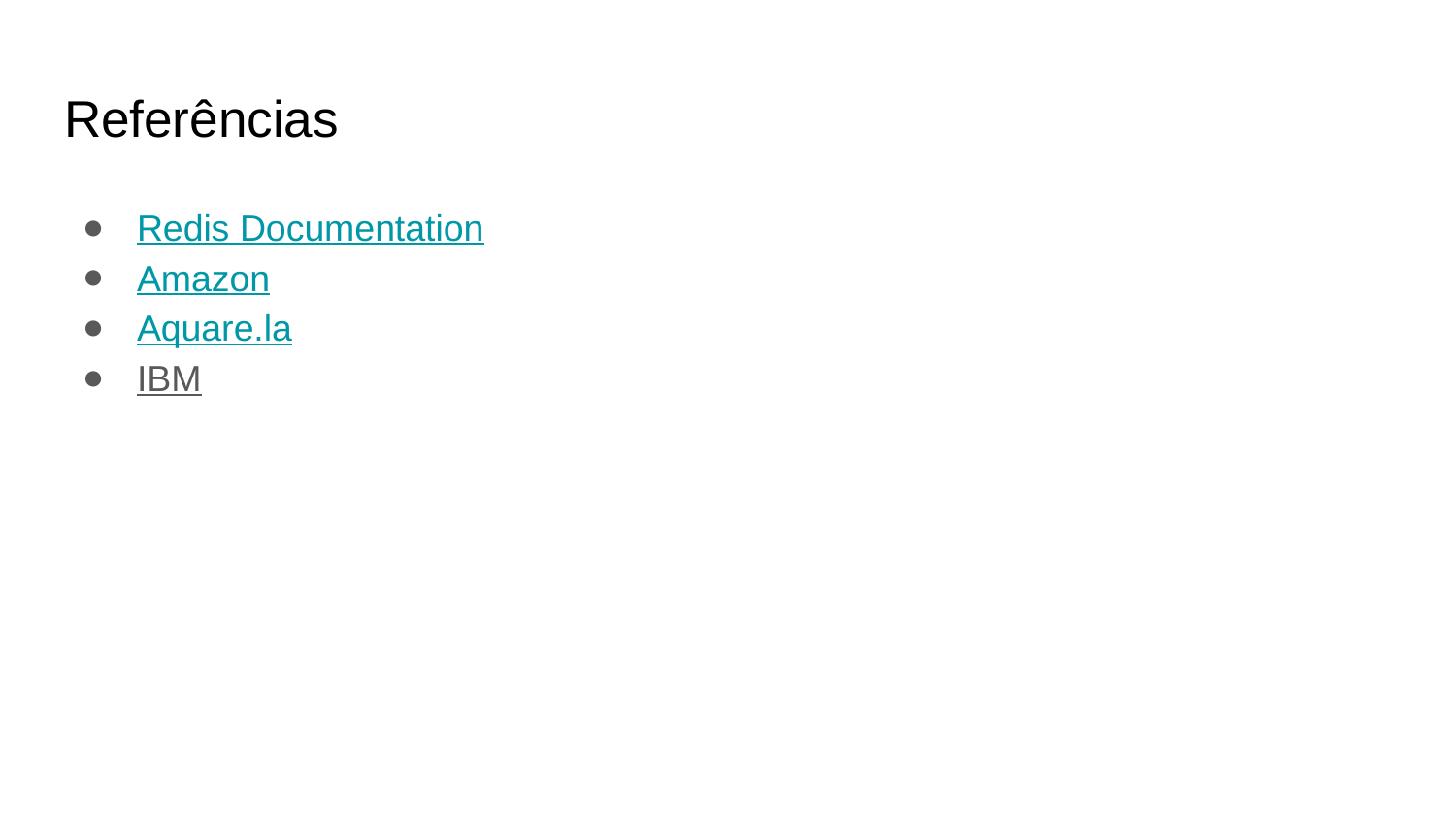

# Referências
Redis Documentation
Amazon
Aquare.la
IBM